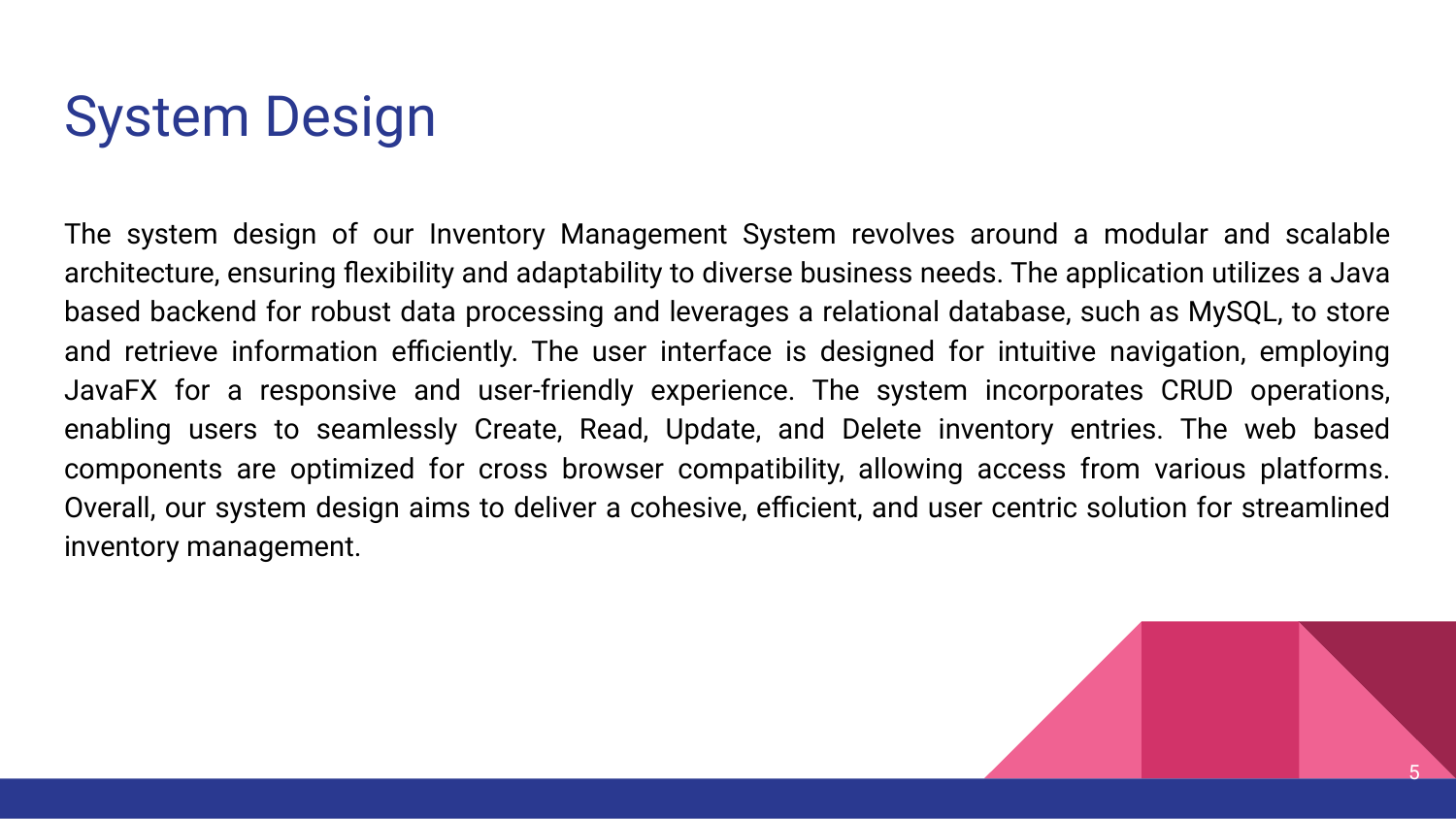

# System Design
The system design of our Inventory Management System revolves around a modular and scalable architecture, ensuring flexibility and adaptability to diverse business needs. The application utilizes a Java based backend for robust data processing and leverages a relational database, such as MySQL, to store and retrieve information efficiently. The user interface is designed for intuitive navigation, employing JavaFX for a responsive and user-friendly experience. The system incorporates CRUD operations, enabling users to seamlessly Create, Read, Update, and Delete inventory entries. The web based components are optimized for cross browser compatibility, allowing access from various platforms. Overall, our system design aims to deliver a cohesive, efficient, and user centric solution for streamlined inventory management.

5